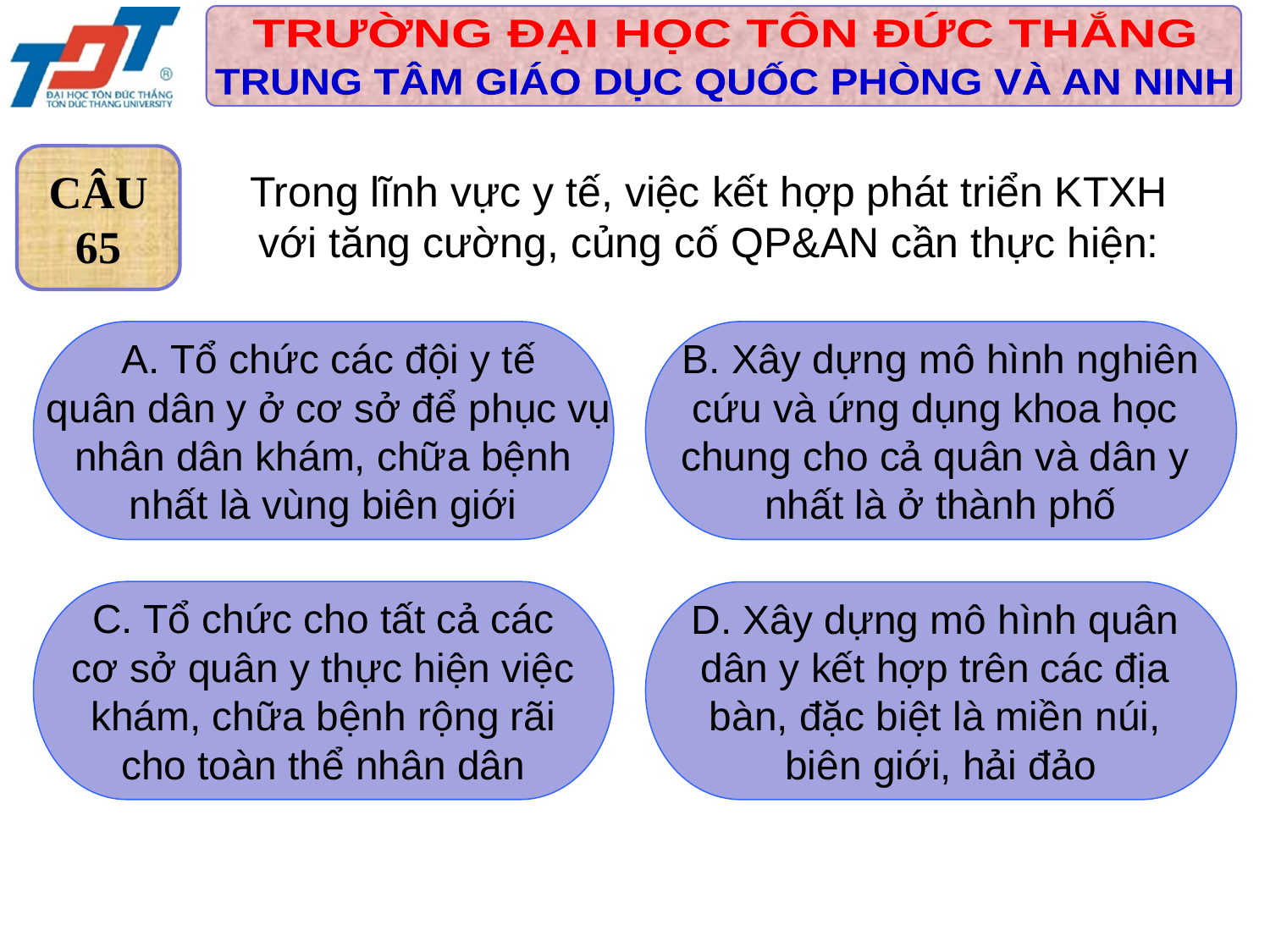

CÂU
65
Trong lĩnh vực y tế, việc kết hợp phát triển KTXH với tăng cường, củng cố QP&AN cần thực hiện:
 A. Tổ chức các đội y tế
 quân dân y ở cơ sở để phục vụ
 nhân dân khám, chữa bệnh
nhất là vùng biên giới
 B. Xây dựng mô hình nghiên
cứu và ứng dụng khoa học
chung cho cả quân và dân y
nhất là ở thành phố
 C. Tổ chức cho tất cả các
cơ sở quân y thực hiện việc
 khám, chữa bệnh rộng rãi
cho toàn thể nhân dân
D. Xây dựng mô hình quân
dân y kết hợp trên các địa
bàn, đặc biệt là miền núi,
biên giới, hải đảo